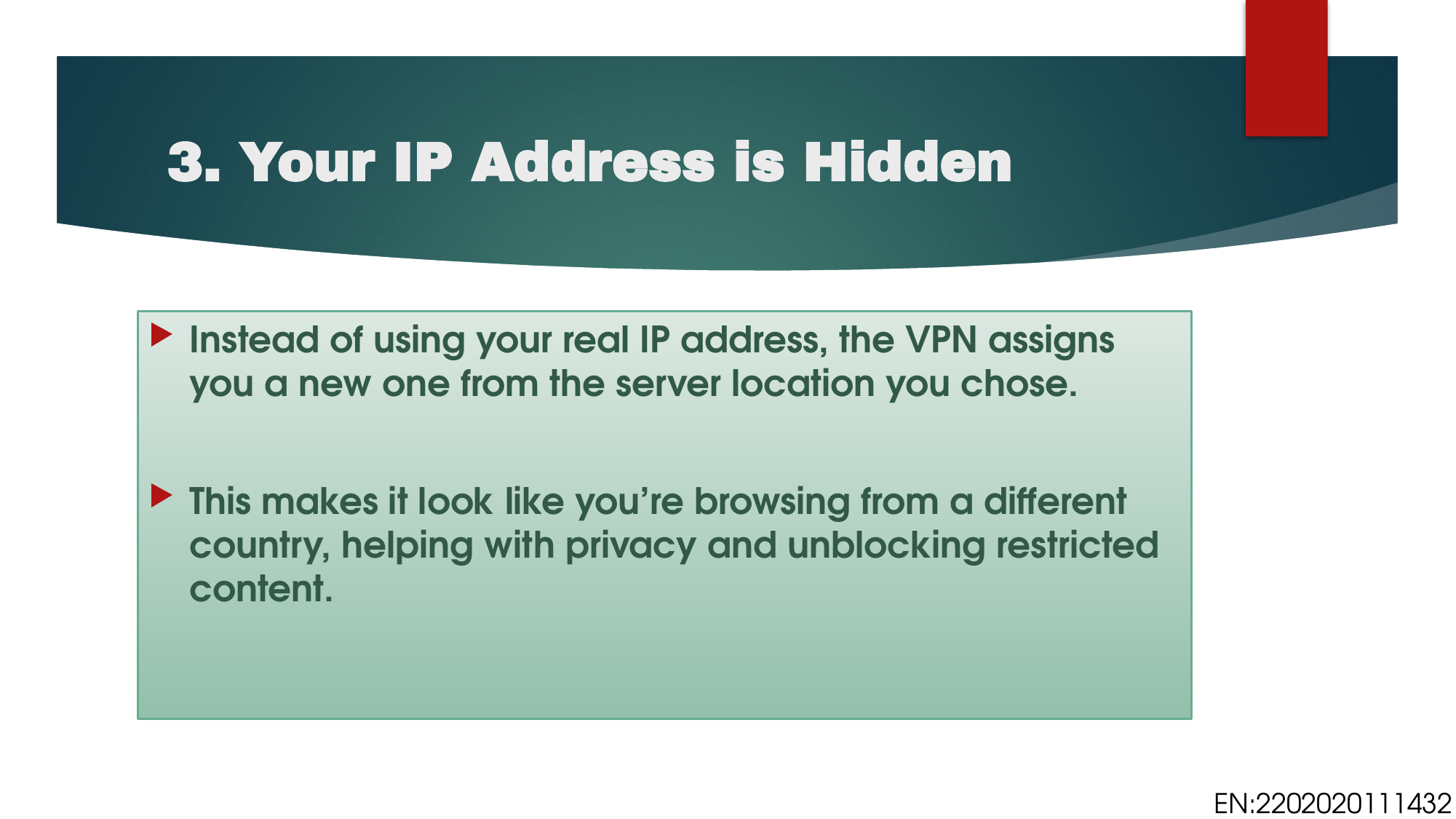

# 3. Your IP Address is Hidden
Instead of using your real IP address, the VPN assigns you a new one from the server location you chose.

This makes it look like you’re browsing from a different country, helping with privacy and unblocking restricted content.
EN:2202020111432